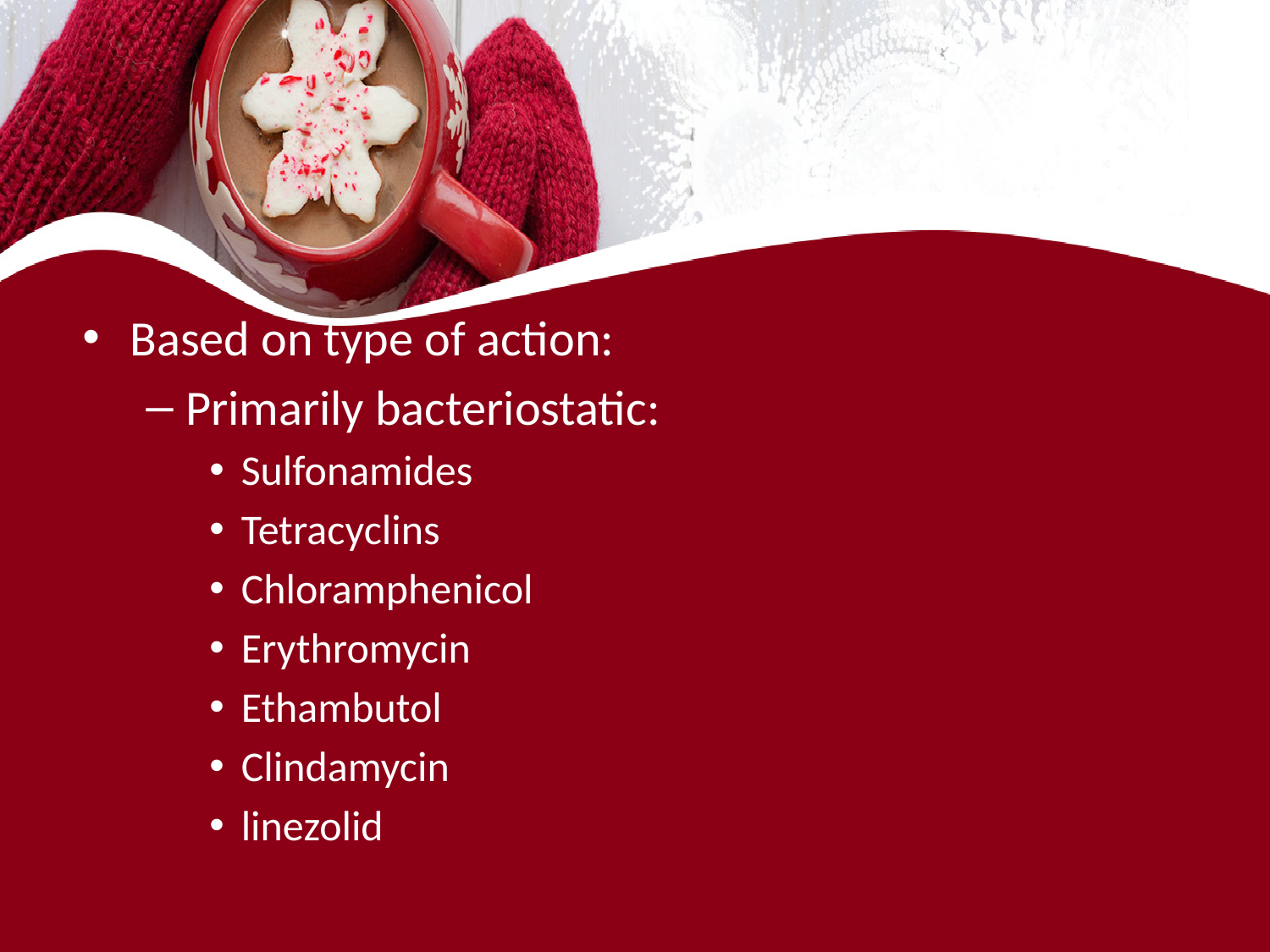

#
Based on type of action:
Primarily bacteriostatic:
Sulfonamides
Tetracyclins
Chloramphenicol
Erythromycin
Ethambutol
Clindamycin
linezolid